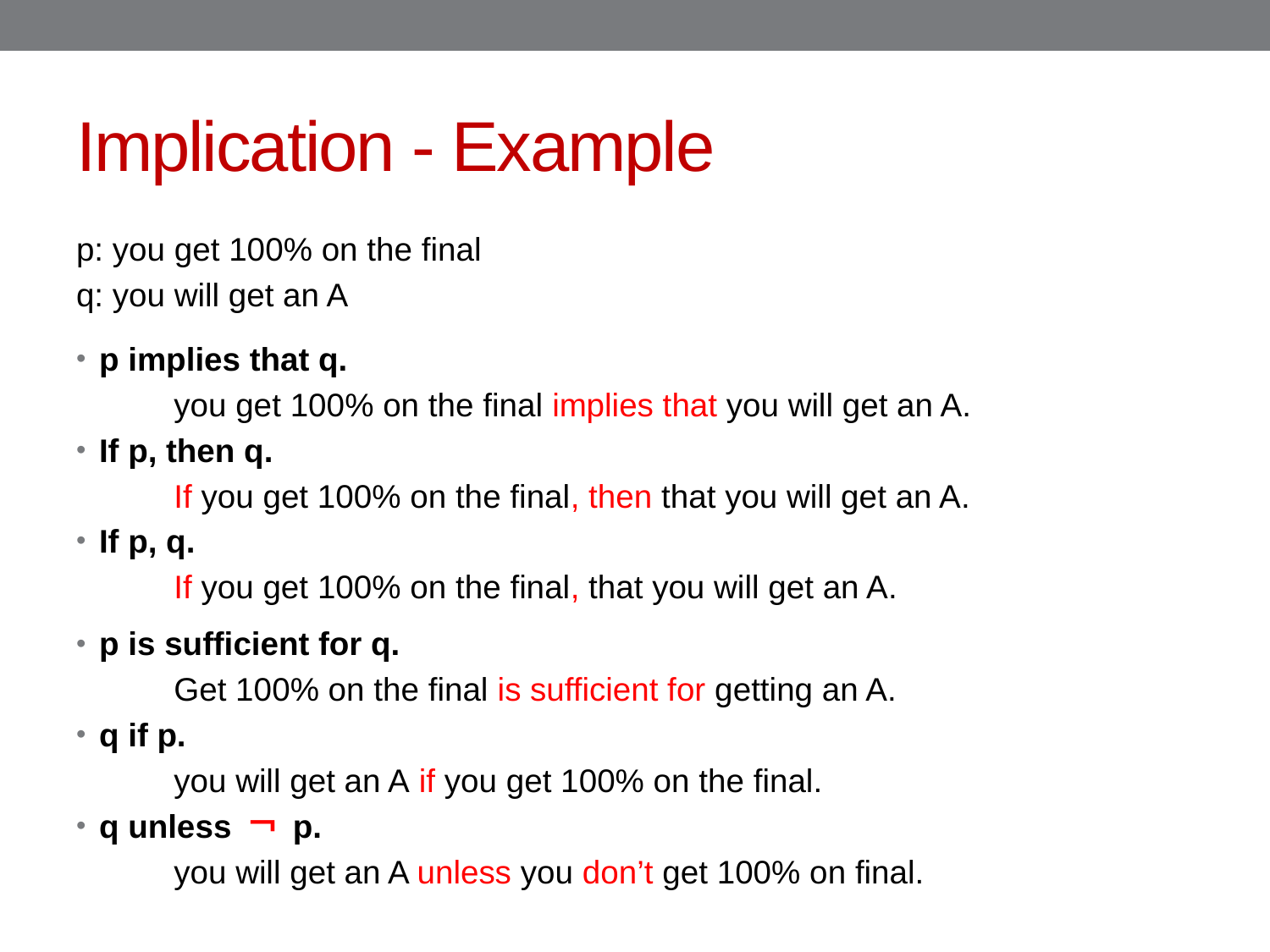

# Implication - Example
p: you get 100% on the final
q: you will get an A

p implies that q.
	you get 100% on the final implies that you will get an A.
If p, then q.
	If you get 100% on the final, then that you will get an A.
If p, q.
	If you get 100% on the final, that you will get an A.

p is sufficient for q.
	Get 100% on the final is sufficient for getting an A.
q if p.
	you will get an A if you get 100% on the final.
q unless ￢ p.
	you will get an A unless you don’t get 100% on final.